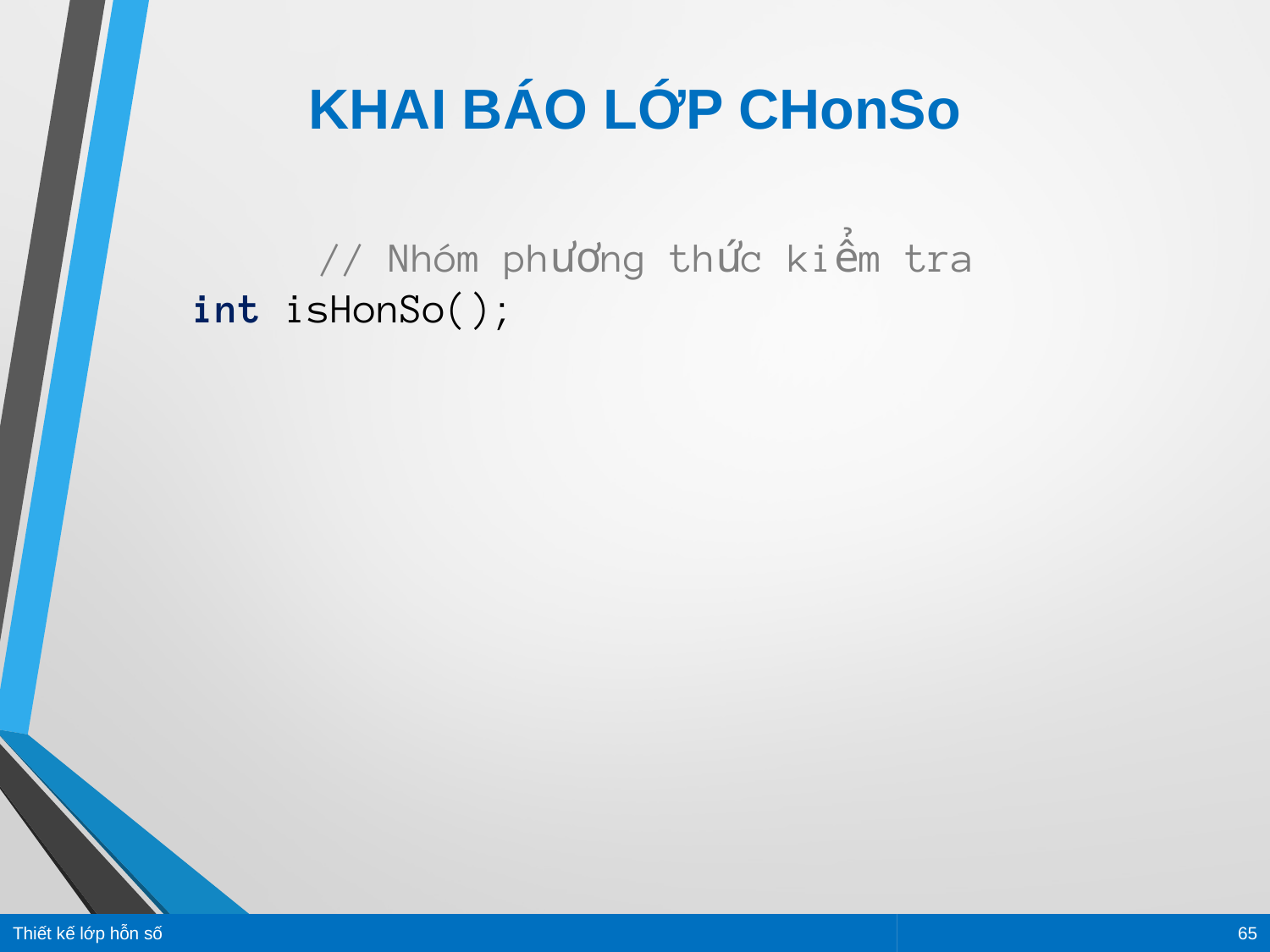

KHAI BÁO LỚP CHonSo
		 // Nhóm phương thức kiểm tra
    	 int isHonSo();
Thiết kế lớp hỗn số
65